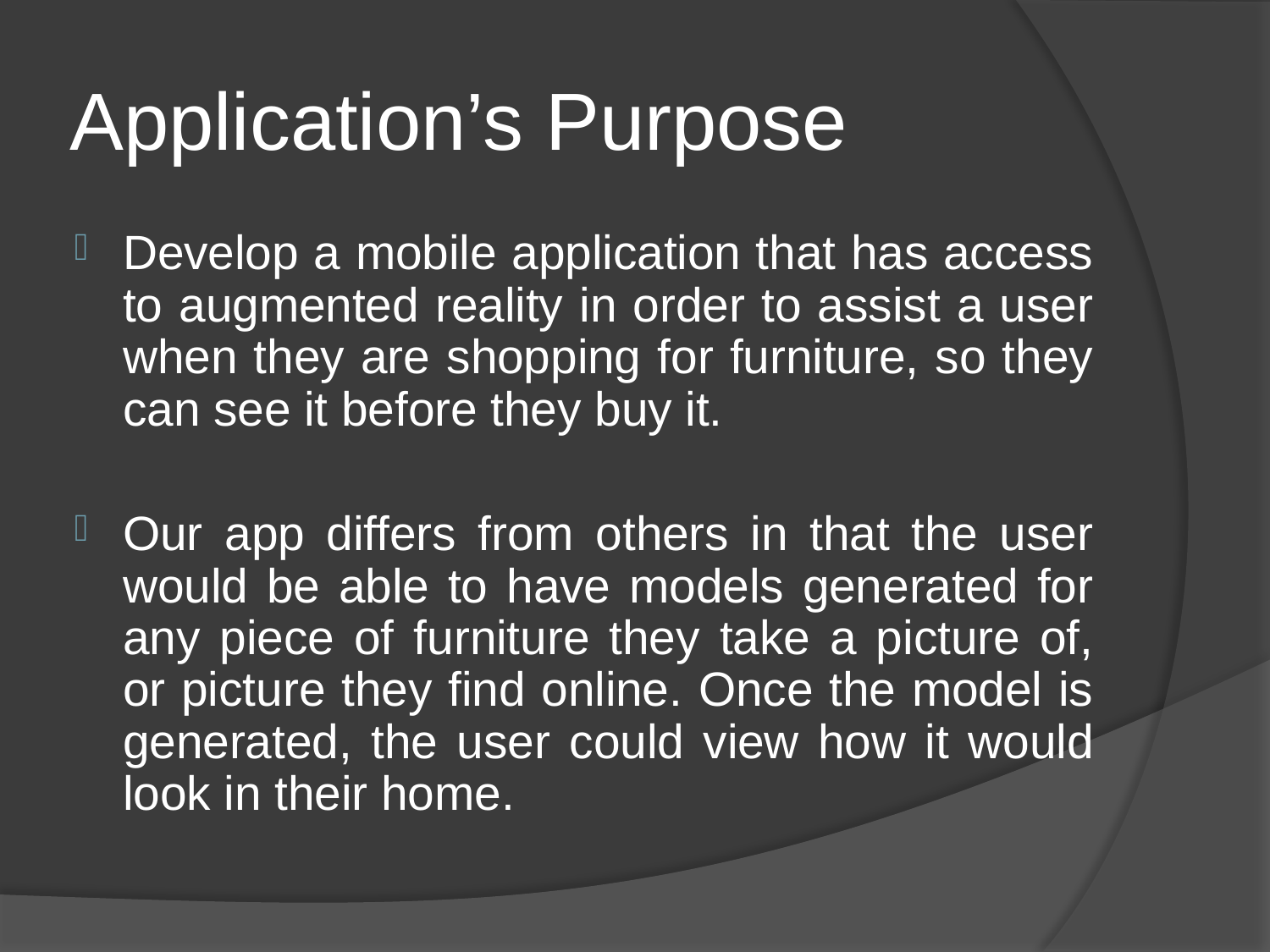

# Application’s Purpose
Develop a mobile application that has access to augmented reality in order to assist a user when they are shopping for furniture, so they can see it before they buy it.

Our app differs from others in that the user would be able to have models generated for any piece of furniture they take a picture of, or picture they find online. Once the model is generated, the user could view how it would look in their home.